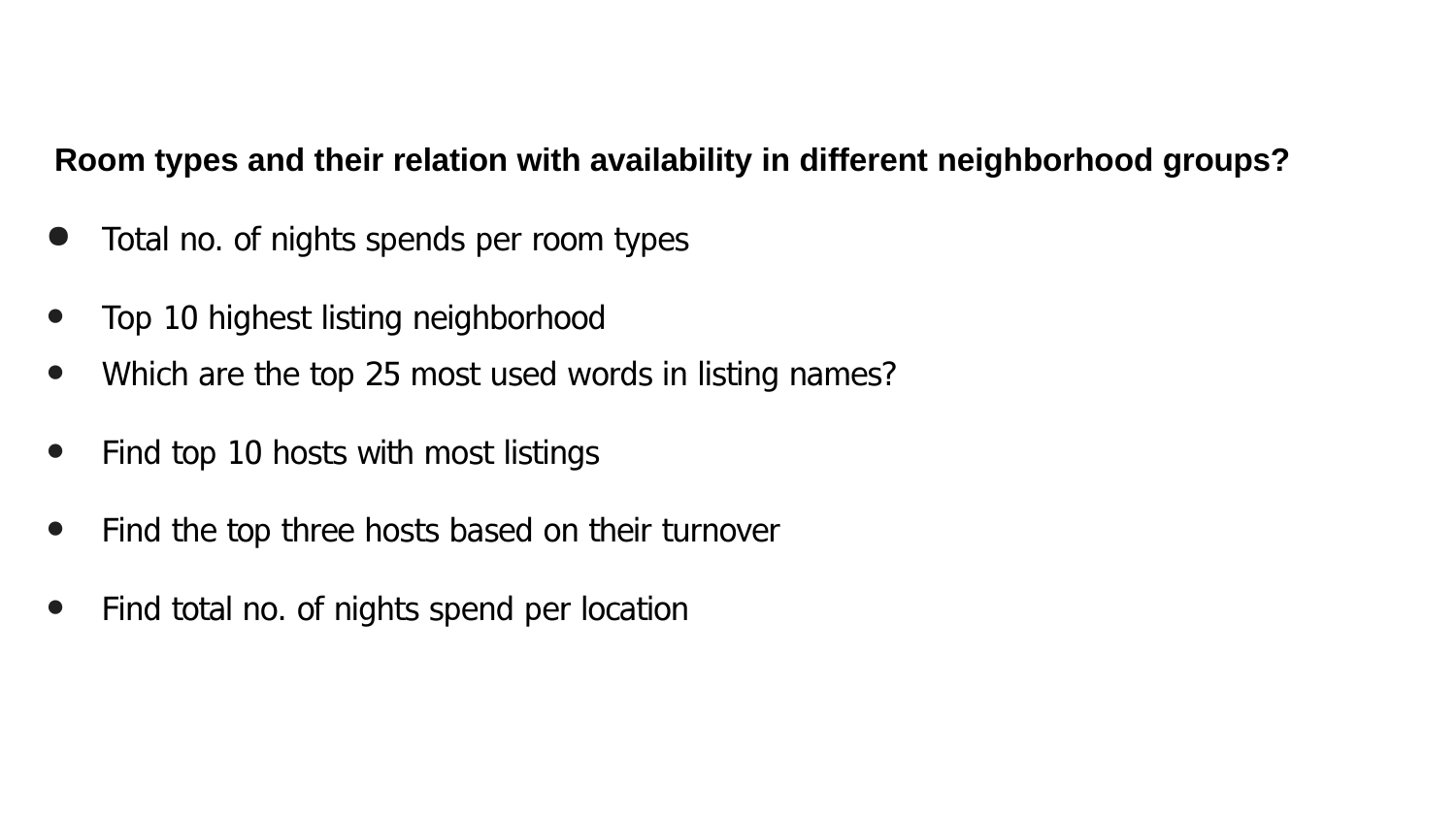

Room types and their relation with availability in different neighborhood groups?

Total no. of nights spends per room types

Top 10 highest listing neighborhood
Which are the top 25 most used words in listing names?

Find top 10 hosts with most listings

Find the top three hosts based on their turnover

Find total no. of nights spend per location